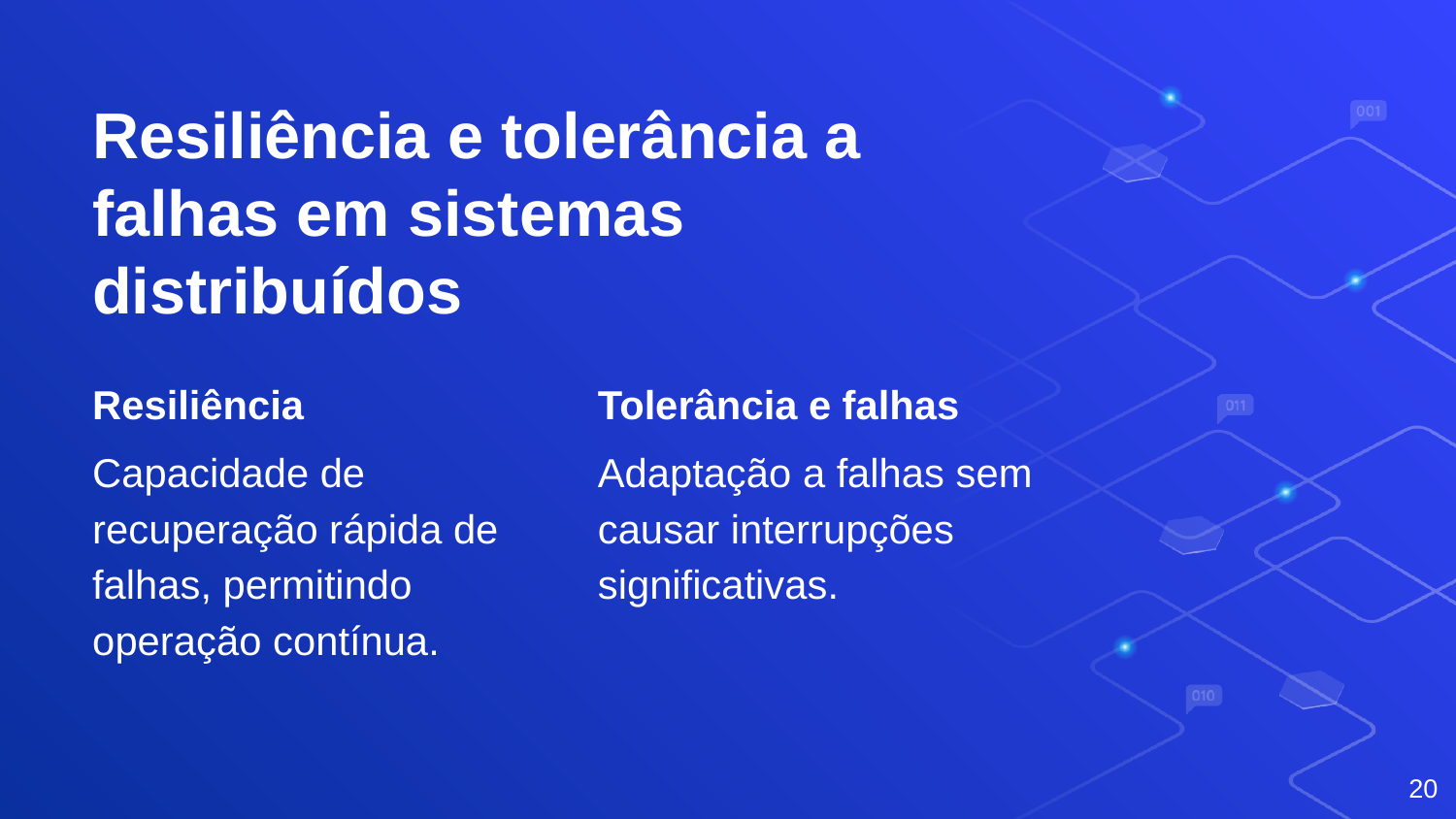

# Resiliência e tolerância a falhas em sistemas distribuídos
Resiliência
Capacidade de recuperação rápida de falhas, permitindo operação contínua.
Tolerância e falhas
Adaptação a falhas sem causar interrupções significativas.
20